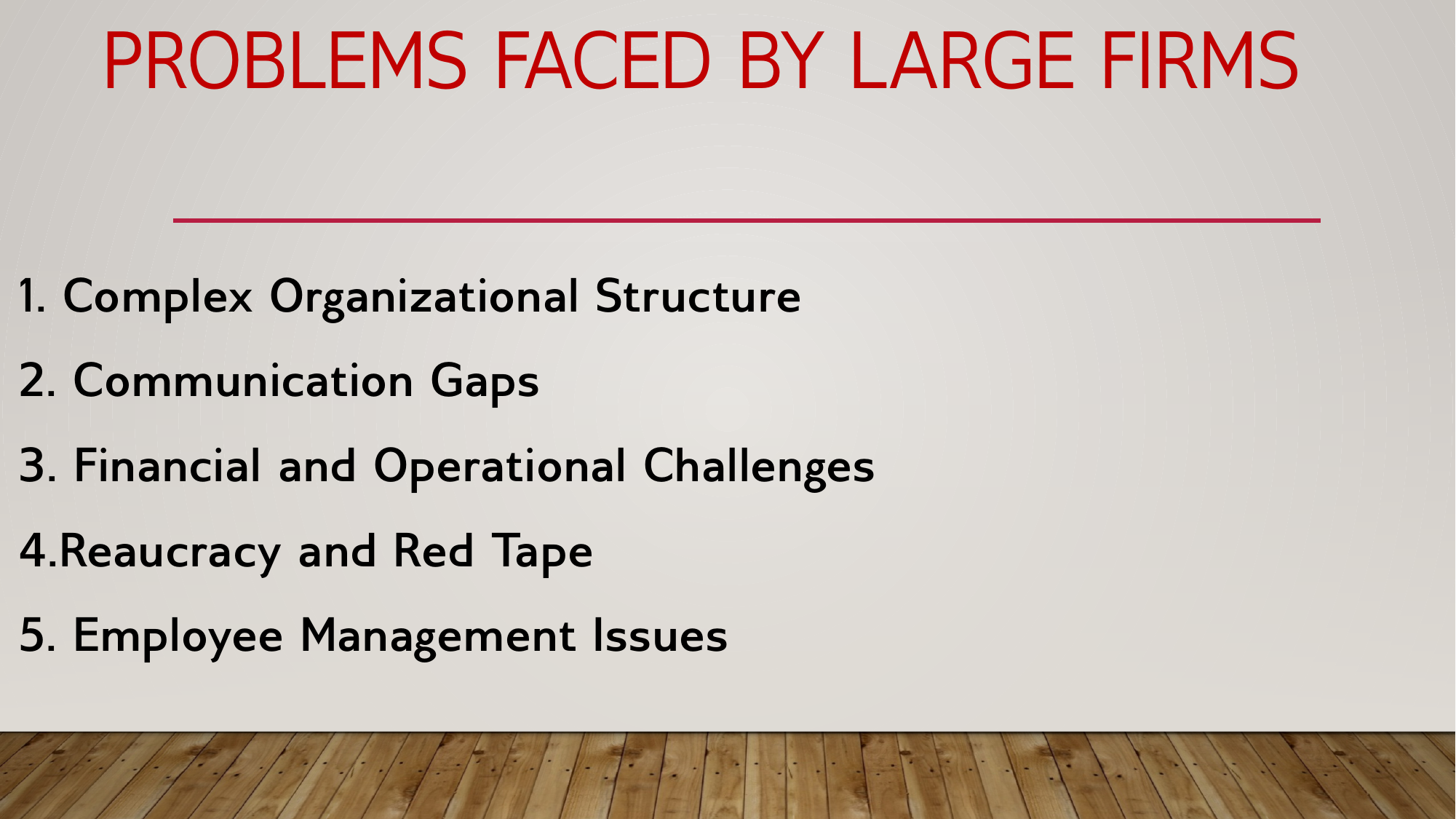

# Problems Faced By Large Firms
1. Complex Organizational Structure
2. Communication Gaps
3. Financial and Operational Challenges
4.Reaucracy and Red Tape
5. Employee Management Issues